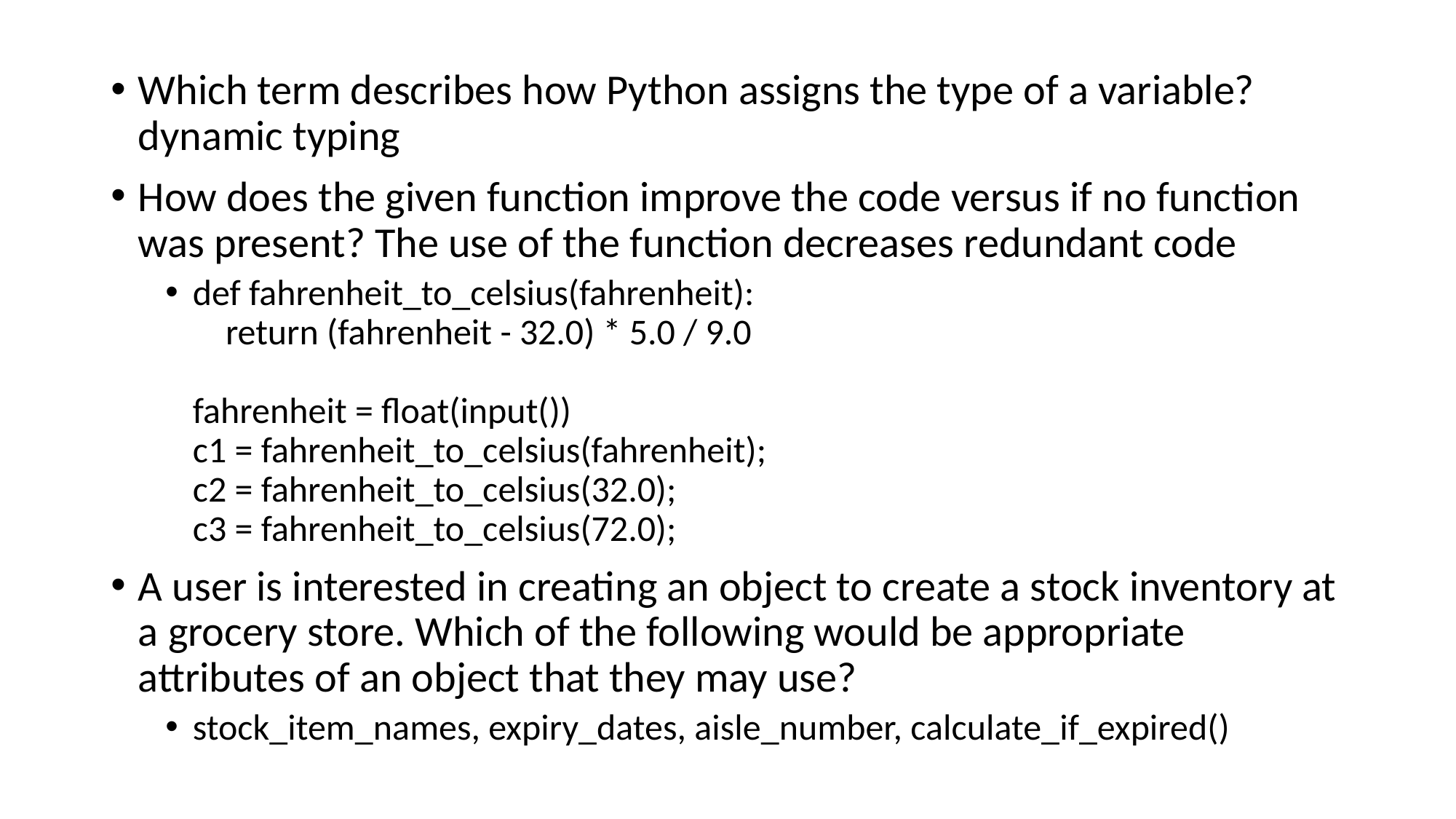

Which term describes how Python assigns the type of a variable? dynamic typing
How does the given function improve the code versus if no function was present? The use of the function decreases redundant code
def fahrenheit_to_celsius(fahrenheit):
    return (fahrenheit - 32.0) * 5.0 / 9.0
fahrenheit = float(input())
c1 = fahrenheit_to_celsius(fahrenheit);
c2 = fahrenheit_to_celsius(32.0);
c3 = fahrenheit_to_celsius(72.0);
A user is interested in creating an object to create a stock inventory at a grocery store. Which of the following would be appropriate attributes of an object that they may use?
stock_item_names, expiry_dates, aisle_number, calculate_if_expired()